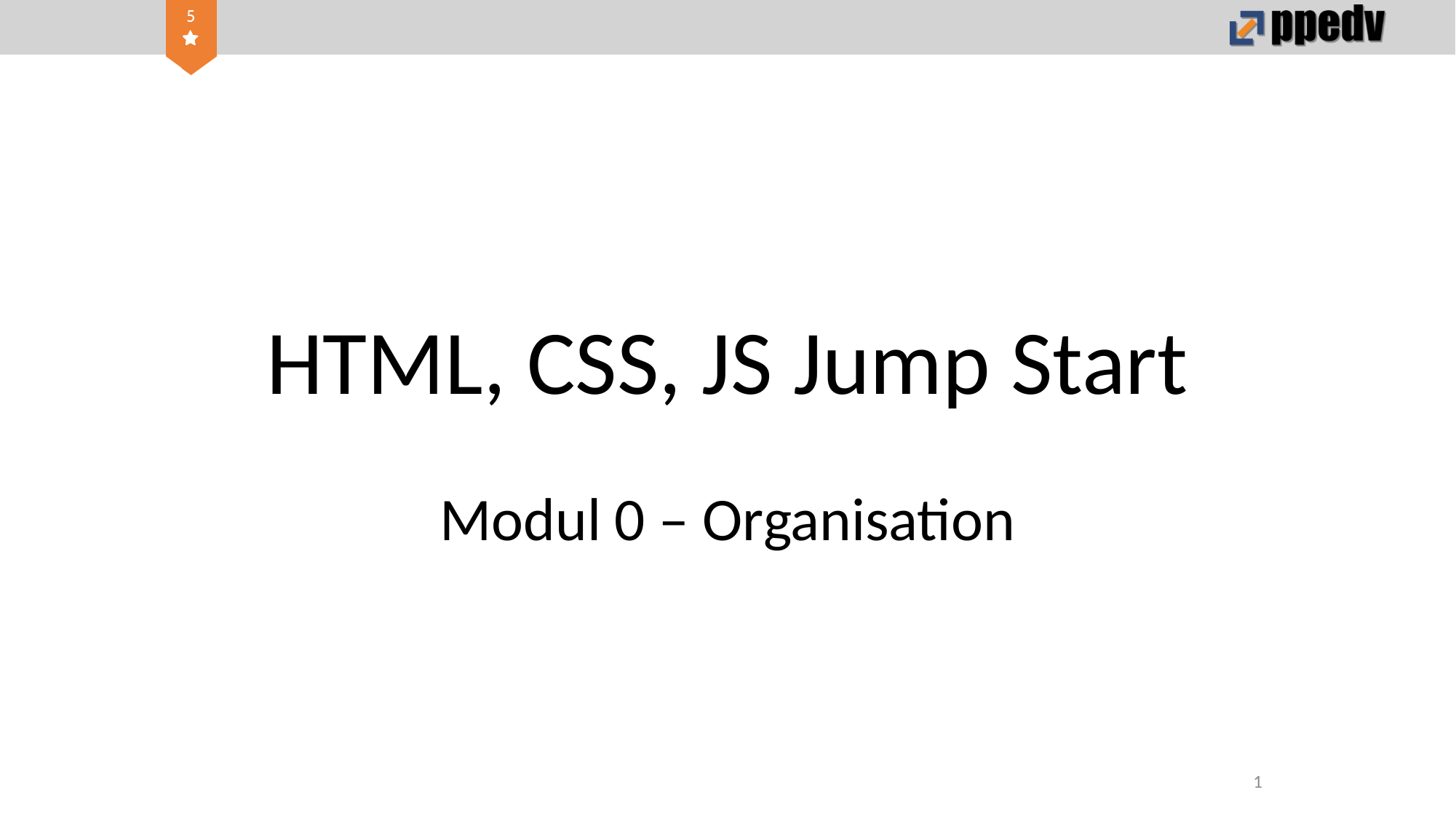

# HTML, CSS, JS Jump Start
Modul 0 – Organisation
1